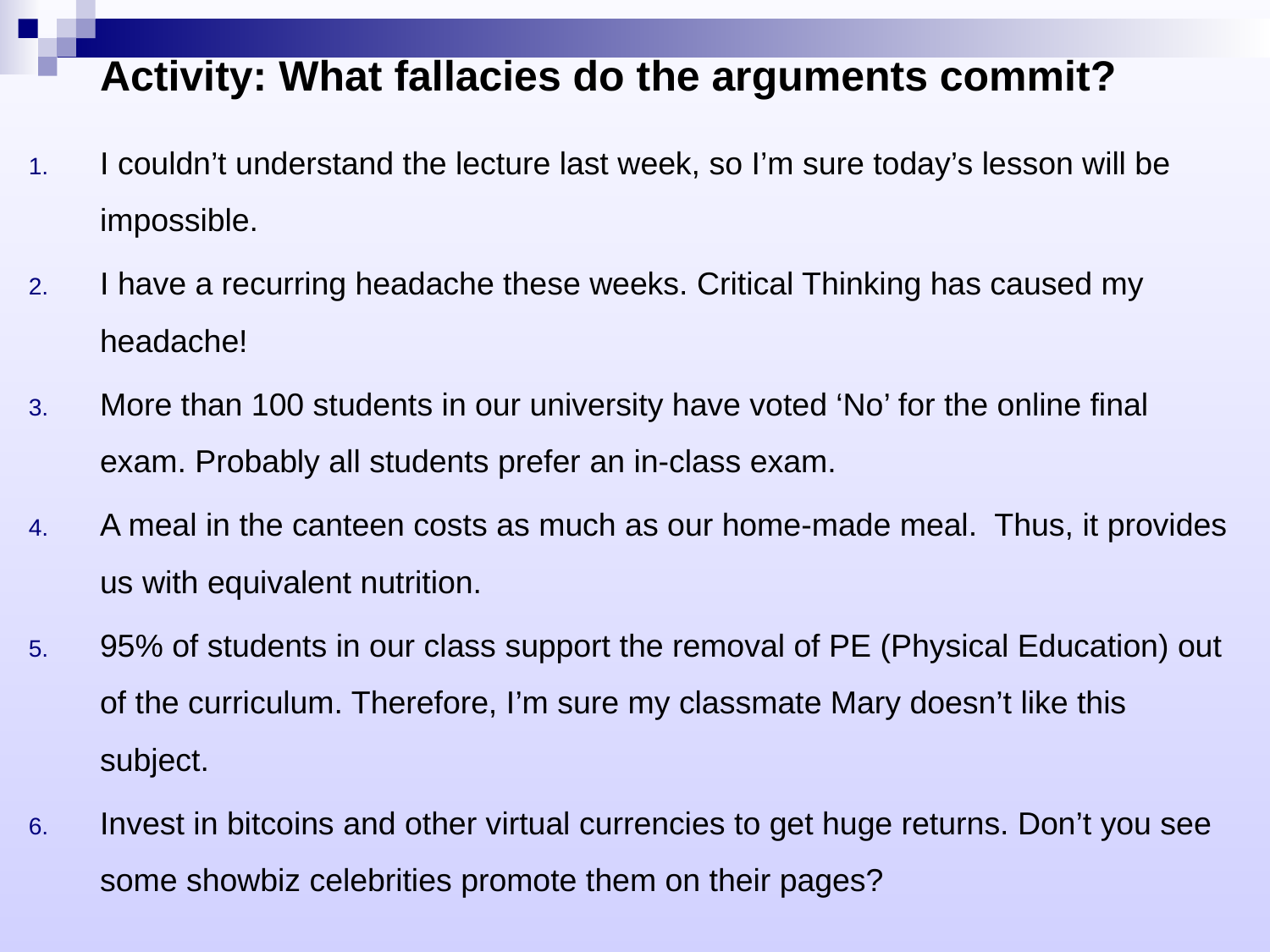

Activity: What fallacies do the arguments commit?
I couldn’t understand the lecture last week, so I’m sure today’s lesson will be impossible.
I have a recurring headache these weeks. Critical Thinking has caused my headache!
More than 100 students in our university have voted ‘No’ for the online final exam. Probably all students prefer an in-class exam.
A meal in the canteen costs as much as our home-made meal.  Thus, it provides us with equivalent nutrition.
95% of students in our class support the removal of PE (Physical Education) out of the curriculum. Therefore, I’m sure my classmate Mary doesn’t like this subject.
Invest in bitcoins and other virtual currencies to get huge returns. Don’t you see some showbiz celebrities promote them on their pages?